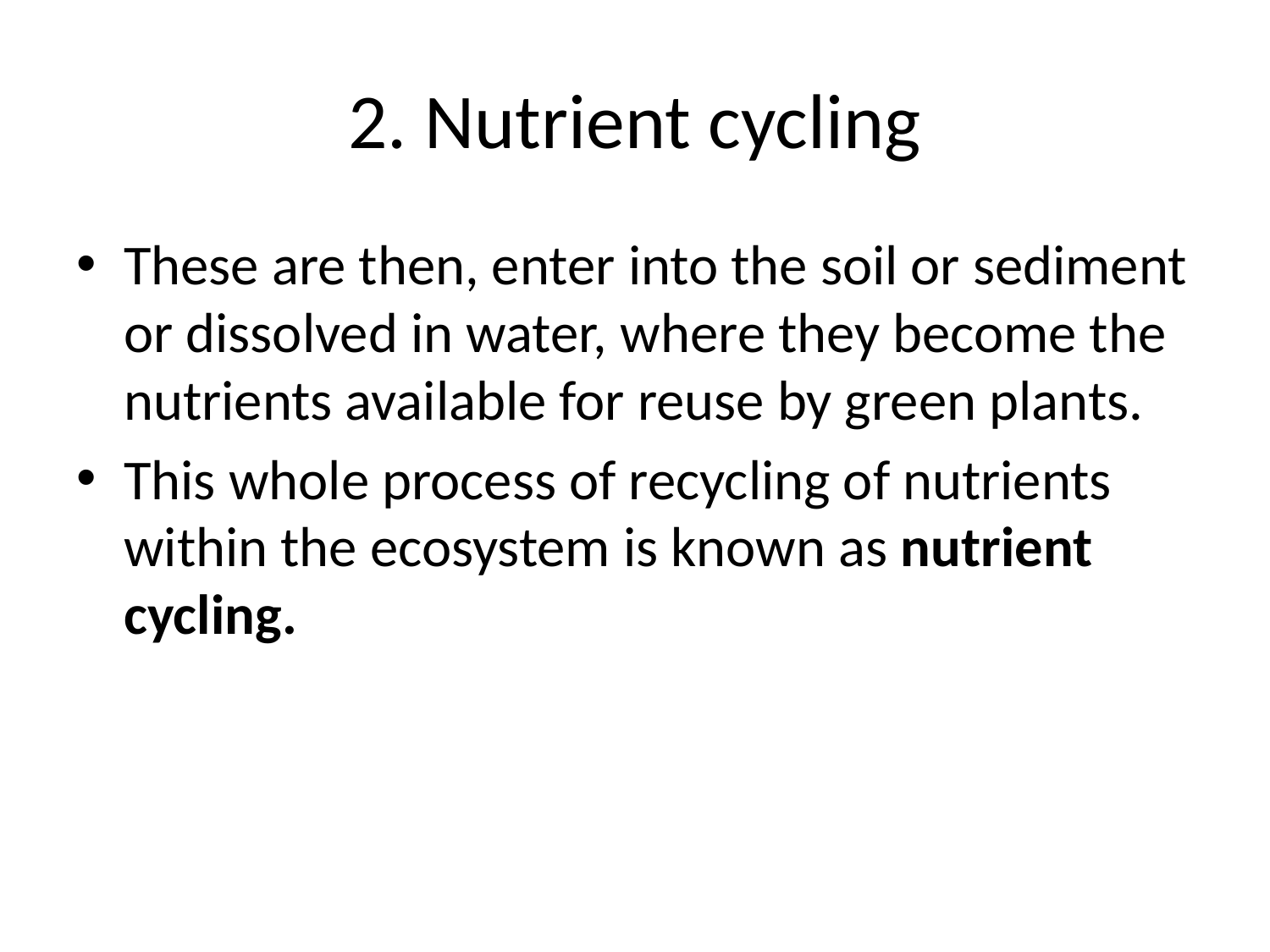

# 2. Nutrient cycling
These are then, enter into the soil or sediment or dissolved in water, where they become the nutrients available for reuse by green plants.
This whole process of recycling of nutrients within the ecosystem is known as nutrient cycling.